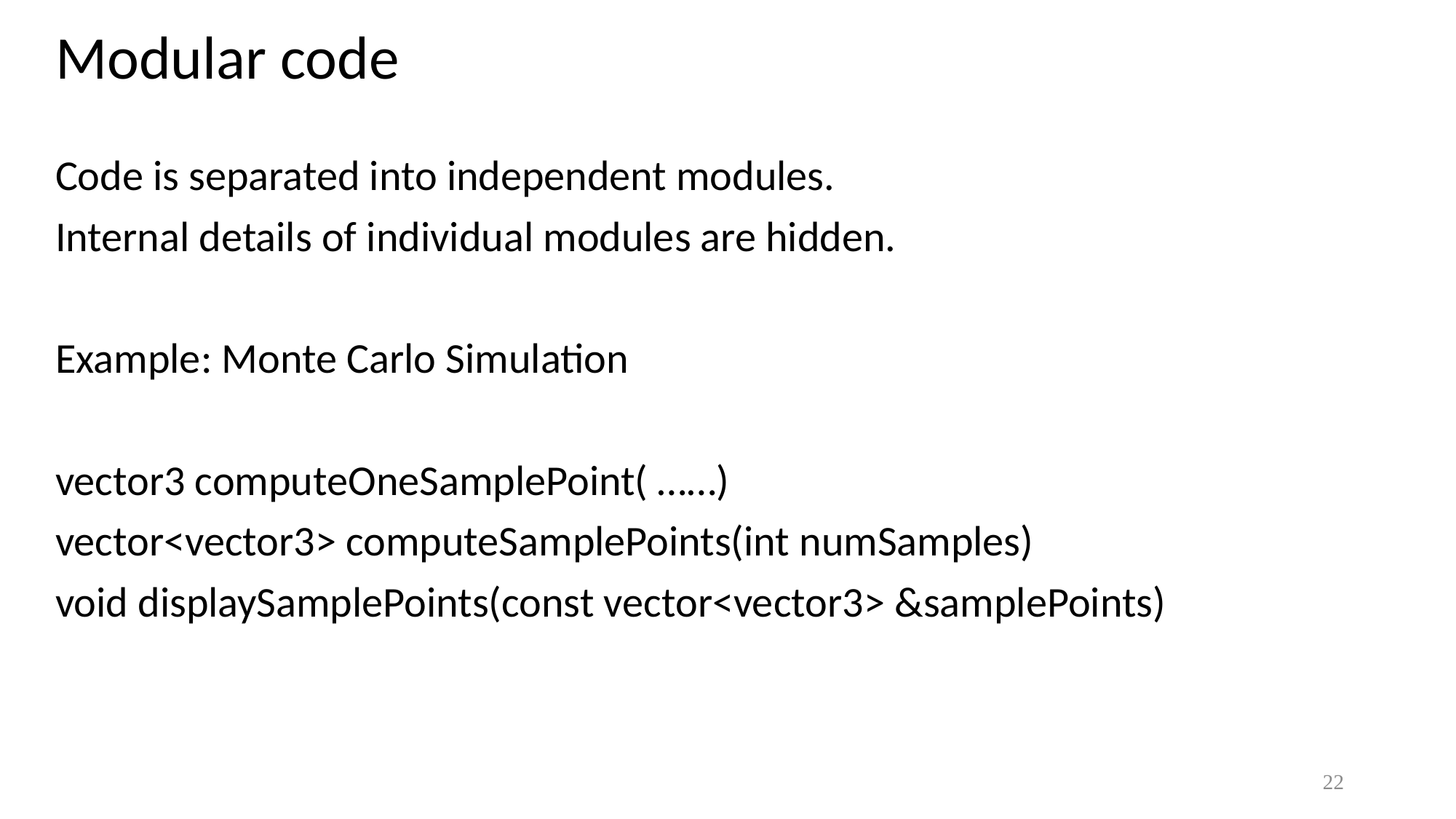

# Modular code
Code is separated into independent modules.
Internal details of individual modules are hidden.

Example: Monte Carlo Simulation

vector3 computeOneSamplePoint( ……)
vector<vector3> computeSamplePoints(int numSamples)
void displaySamplePoints(const vector<vector3> &samplePoints)
22